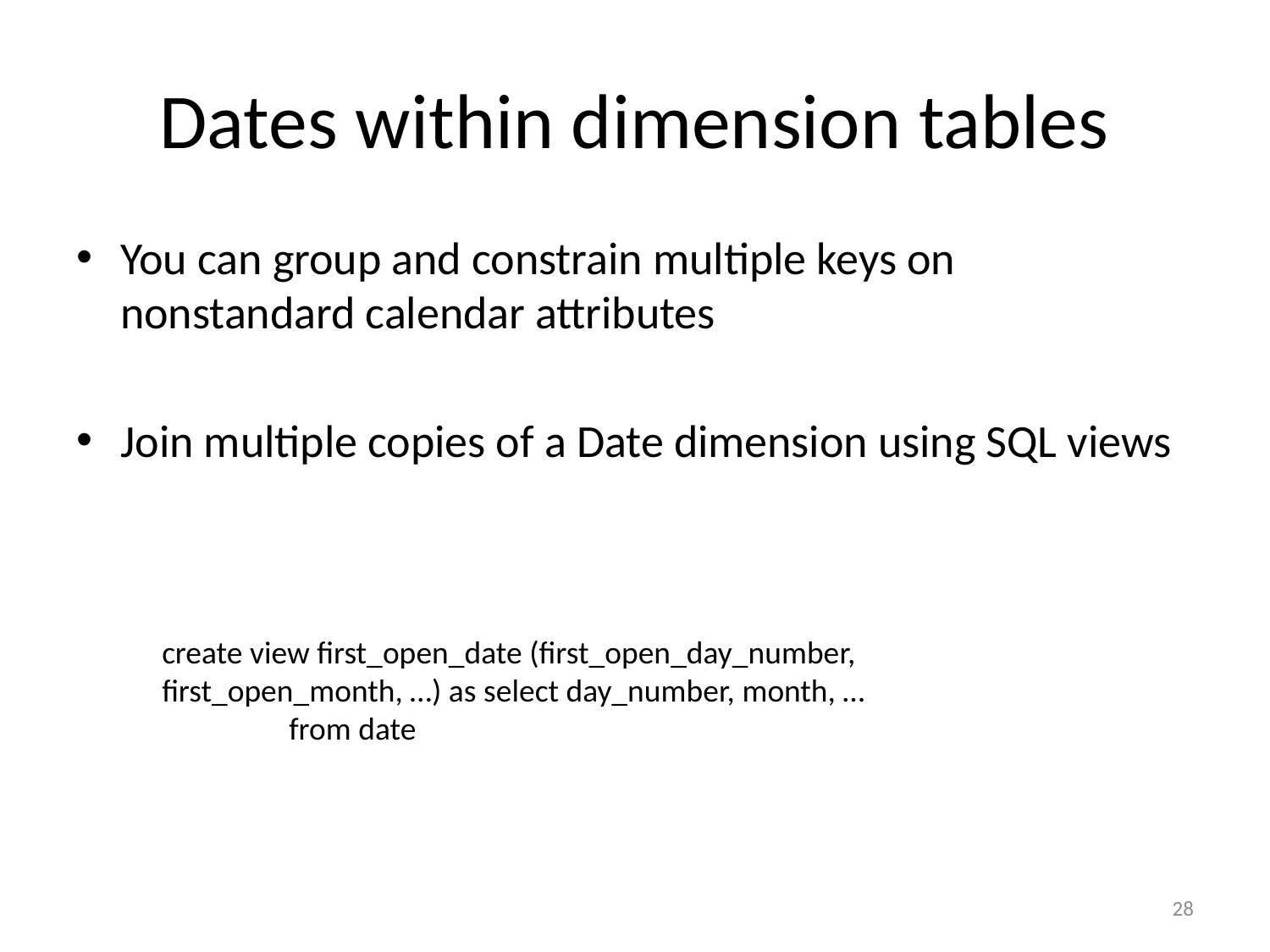

# Dates within dimension tables
You can group and constrain multiple keys on nonstandard calendar attributes

Join multiple copies of a Date dimension using SQL views
create view first_open_date (first_open_day_number, 	first_open_month, …) as select day_number, month, …
	from date
28